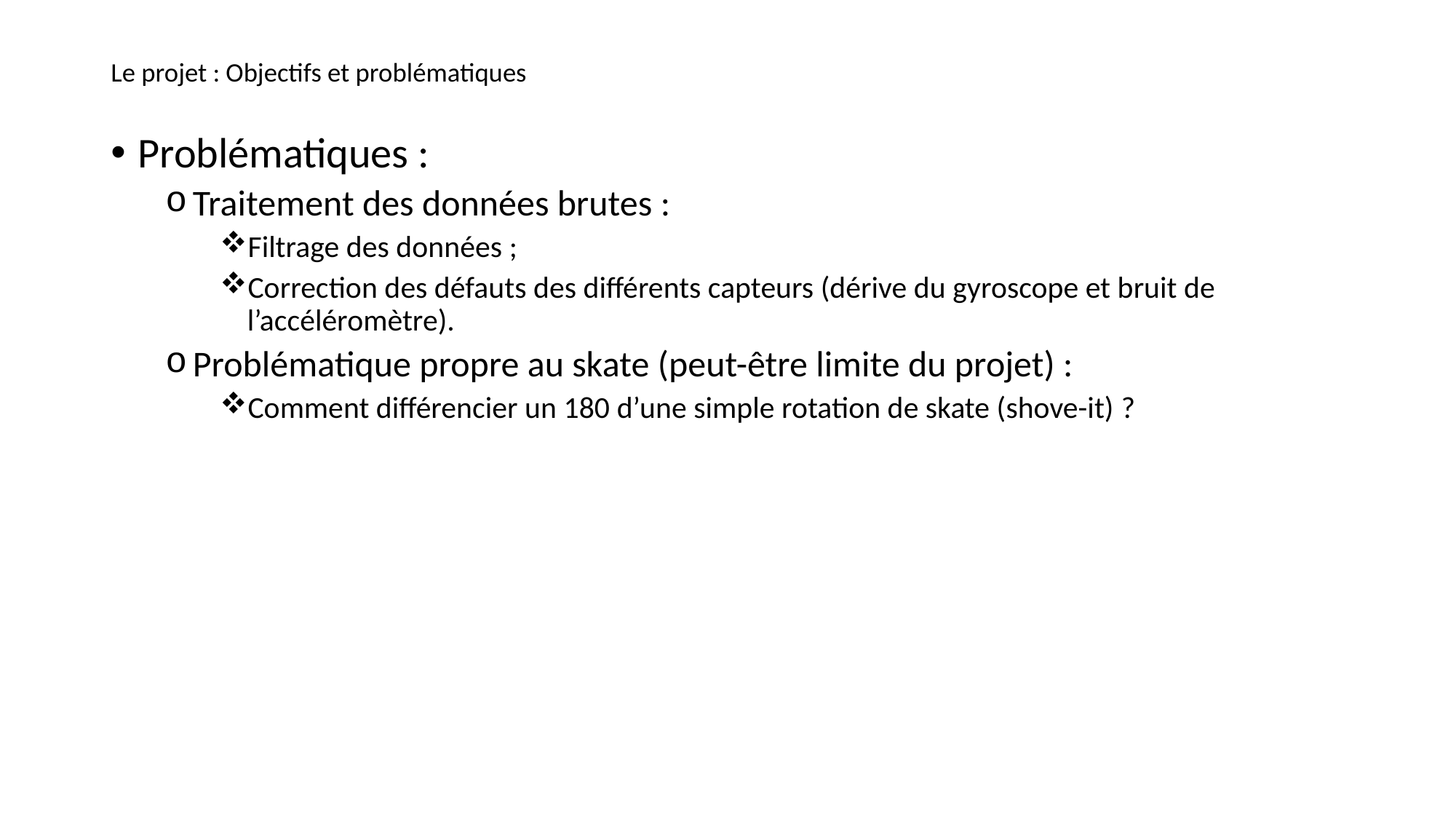

# Le projet : Objectifs et problématiques
Problématiques :
Traitement des données brutes :
Filtrage des données ;
Correction des défauts des différents capteurs (dérive du gyroscope et bruit de l’accéléromètre).
Problématique propre au skate (peut-être limite du projet) :
Comment différencier un 180 d’une simple rotation de skate (shove-it) ?